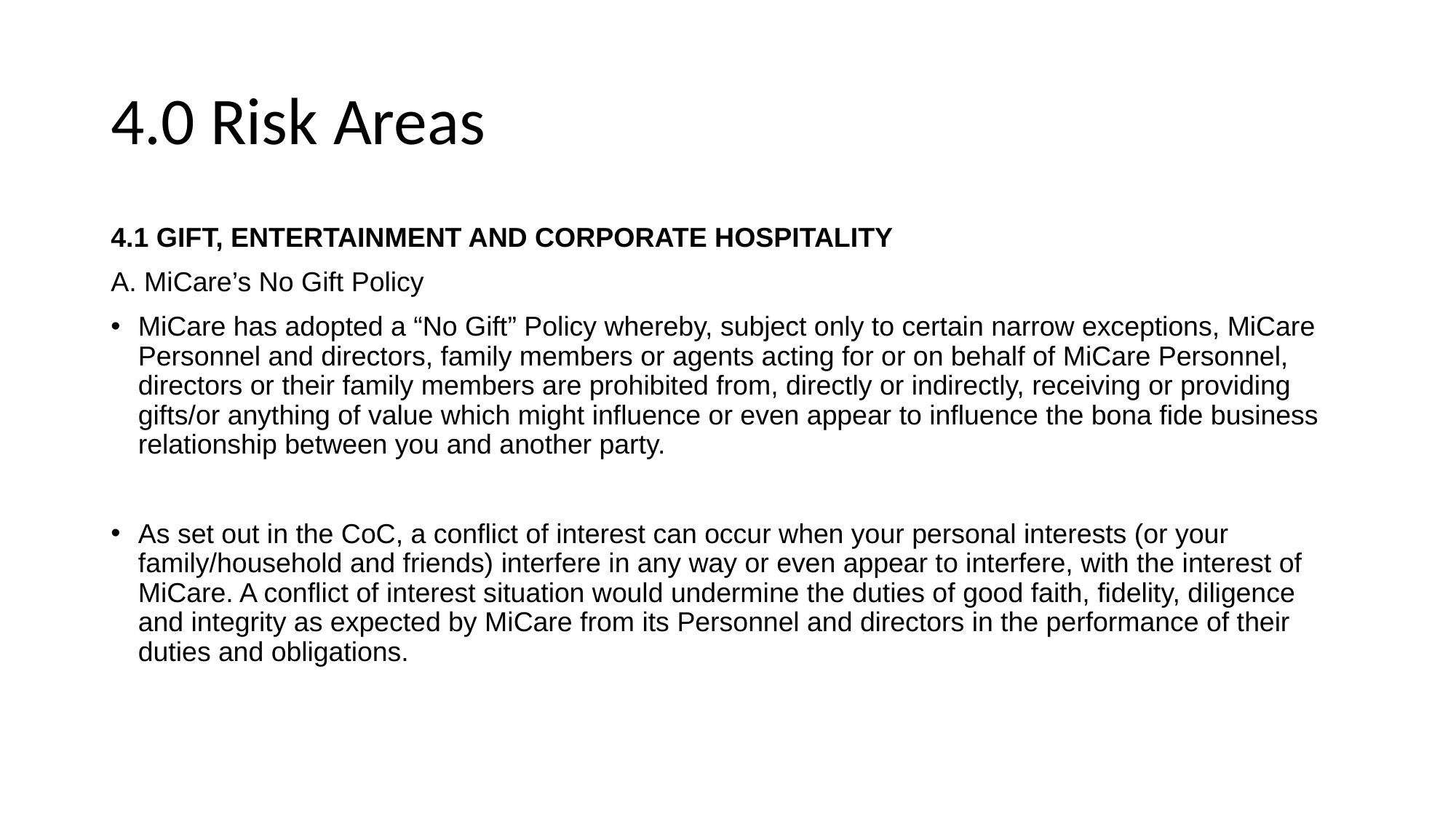

# 4.0 Risk Areas
4.1 GIFT, ENTERTAINMENT AND CORPORATE HOSPITALITY
A. MiCare’s No Gift Policy
MiCare has adopted a “No Gift” Policy whereby, subject only to certain narrow exceptions, MiCare Personnel and directors, family members or agents acting for or on behalf of MiCare Personnel, directors or their family members are prohibited from, directly or indirectly, receiving or providing gifts/or anything of value which might influence or even appear to influence the bona fide business relationship between you and another party.

As set out in the CoC, a conflict of interest can occur when your personal interests (or your family/household and friends) interfere in any way or even appear to interfere, with the interest of MiCare. A conflict of interest situation would undermine the duties of good faith, fidelity, diligence and integrity as expected by MiCare from its Personnel and directors in the performance of their duties and obligations.